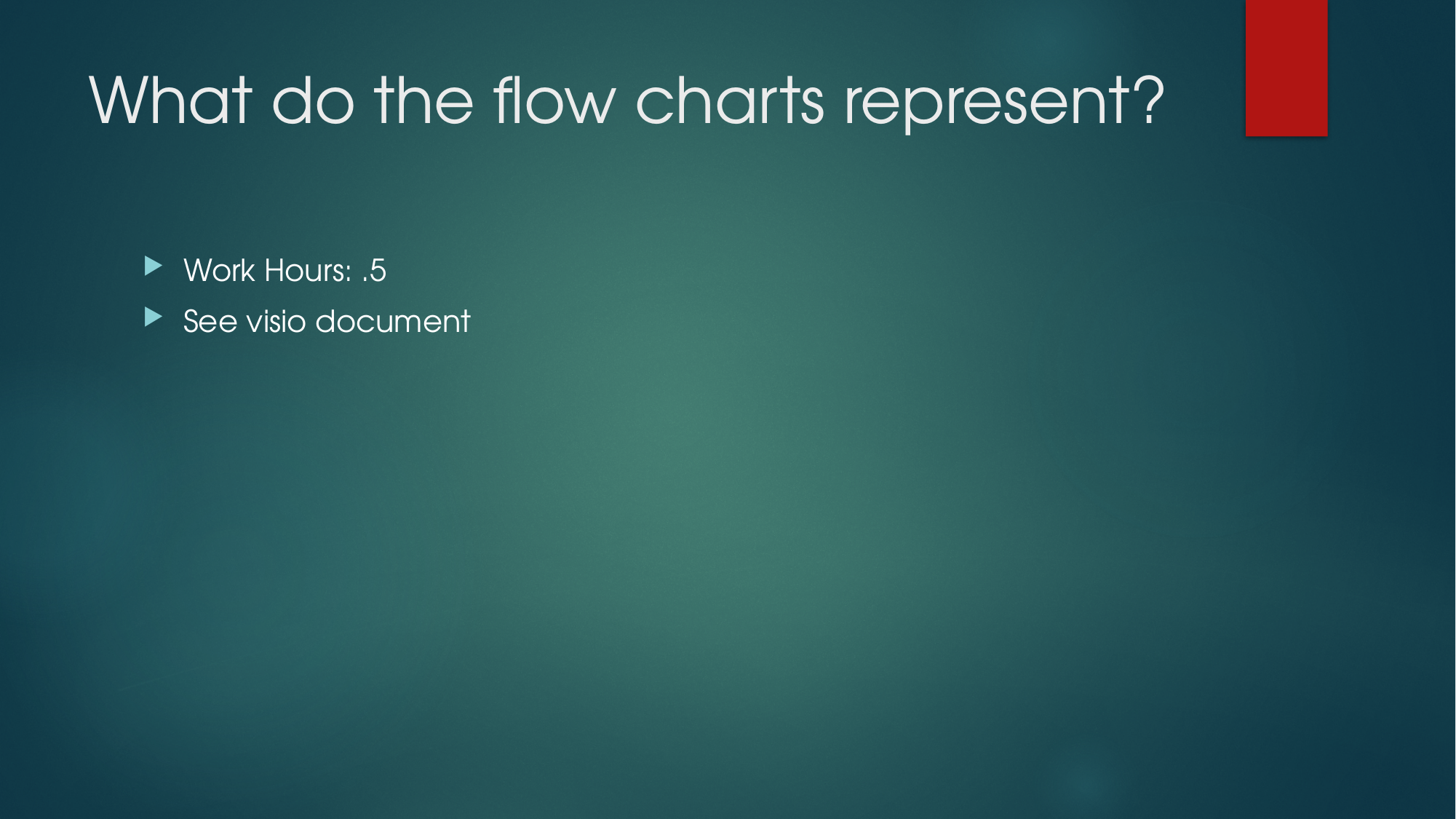

# What do the flow charts represent?
Work Hours: .5
See visio document